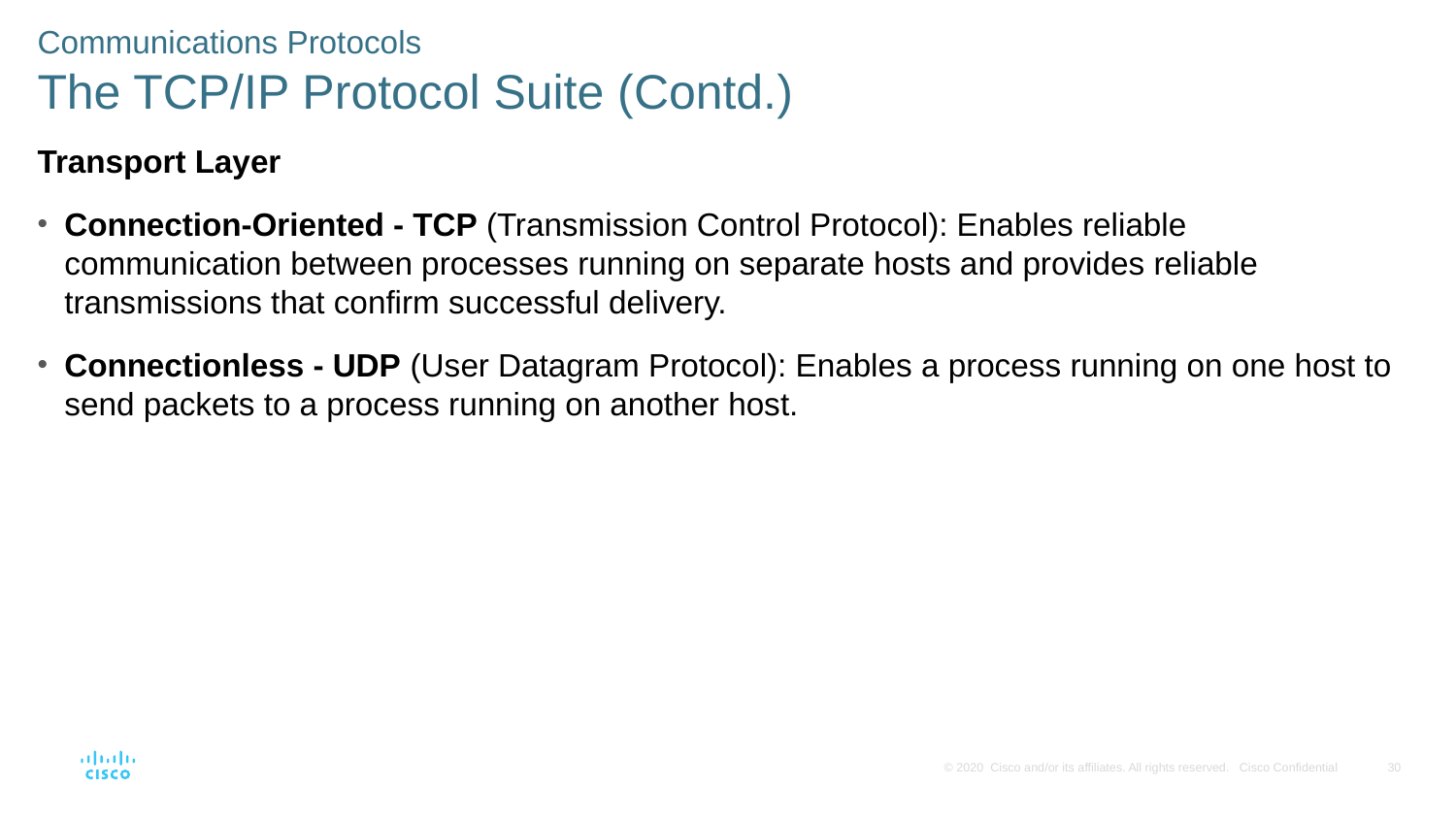

Communications Protocols
The TCP/IP Protocol Suite (Contd.)
Transport Layer
Connection-Oriented - TCP (Transmission Control Protocol): Enables reliable communication between processes running on separate hosts and provides reliable transmissions that confirm successful delivery.
Connectionless - UDP (User Datagram Protocol): Enables a process running on one host to send packets to a process running on another host.